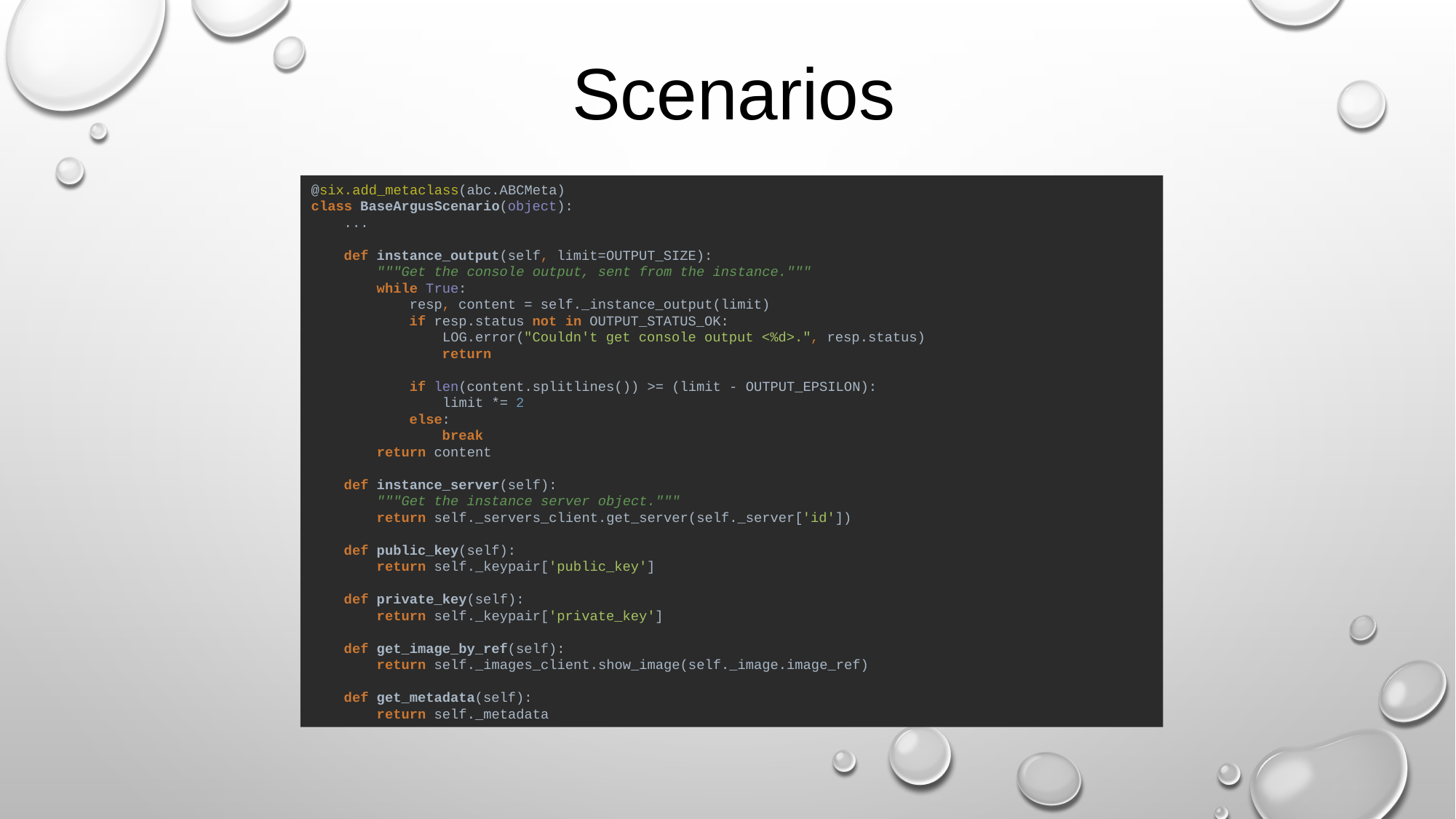

# Scenarios
@six.add_metaclass(abc.ABCMeta)
class BaseArgusScenario(object):
    ...
    def instance_output(self, limit=OUTPUT_SIZE):
        """Get the console output, sent from the instance."""
        while True:
            resp, content = self._instance_output(limit)
            if resp.status not in OUTPUT_STATUS_OK:
                LOG.error("Couldn't get console output <%d>.", resp.status)
                return
            if len(content.splitlines()) >= (limit - OUTPUT_EPSILON):
                limit *= 2
            else:
                break
        return content
    def instance_server(self):
        """Get the instance server object."""
        return self._servers_client.get_server(self._server['id'])
    def public_key(self):
        return self._keypair['public_key']
    def private_key(self):
        return self._keypair['private_key']
    def get_image_by_ref(self):
        return self._images_client.show_image(self._image.image_ref)
    def get_metadata(self):
        return self._metadata